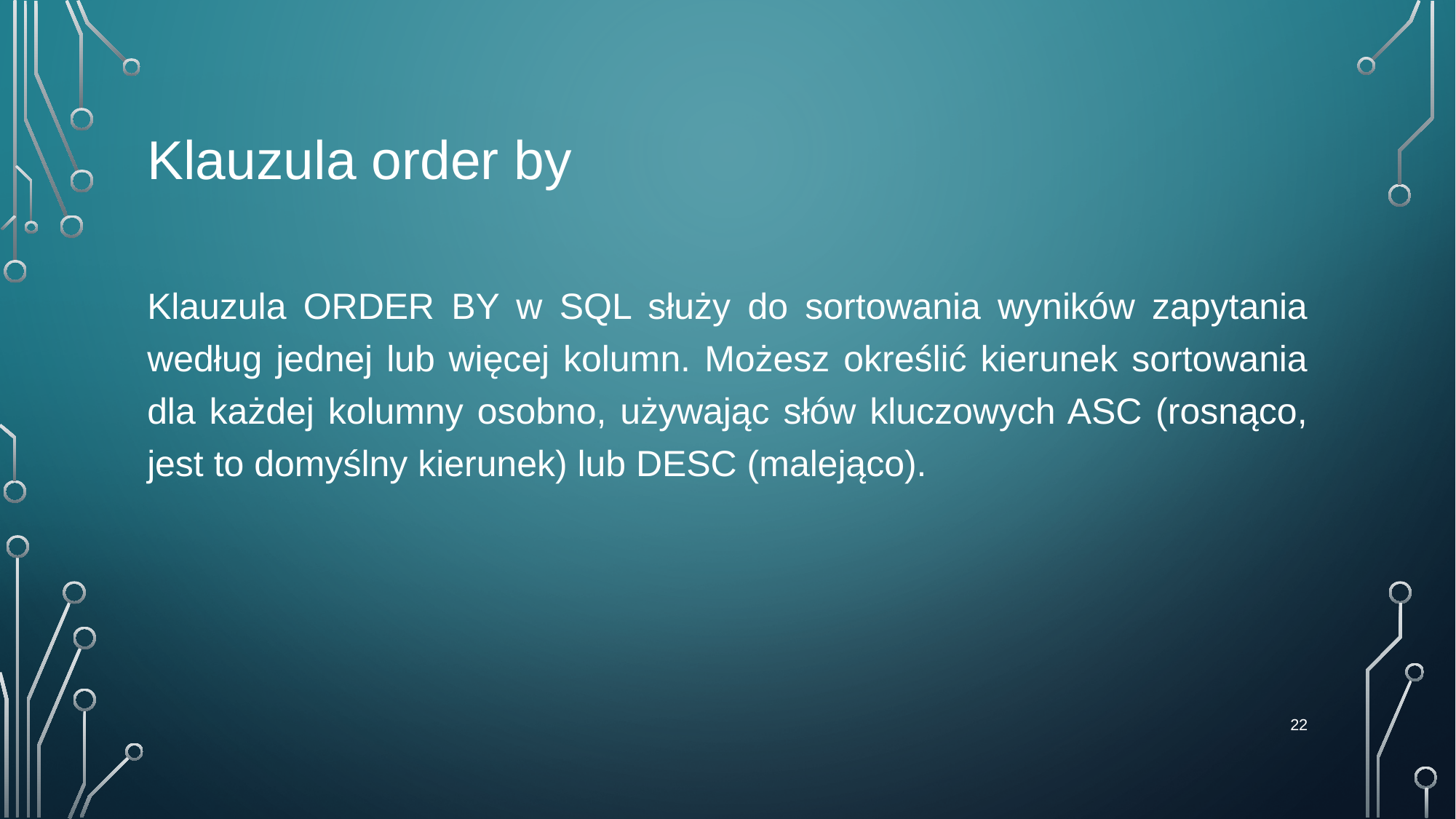

# Klauzula order by
Klauzula ORDER BY w SQL służy do sortowania wyników zapytania według jednej lub więcej kolumn. Możesz określić kierunek sortowania dla każdej kolumny osobno, używając słów kluczowych ASC (rosnąco, jest to domyślny kierunek) lub DESC (malejąco).

22